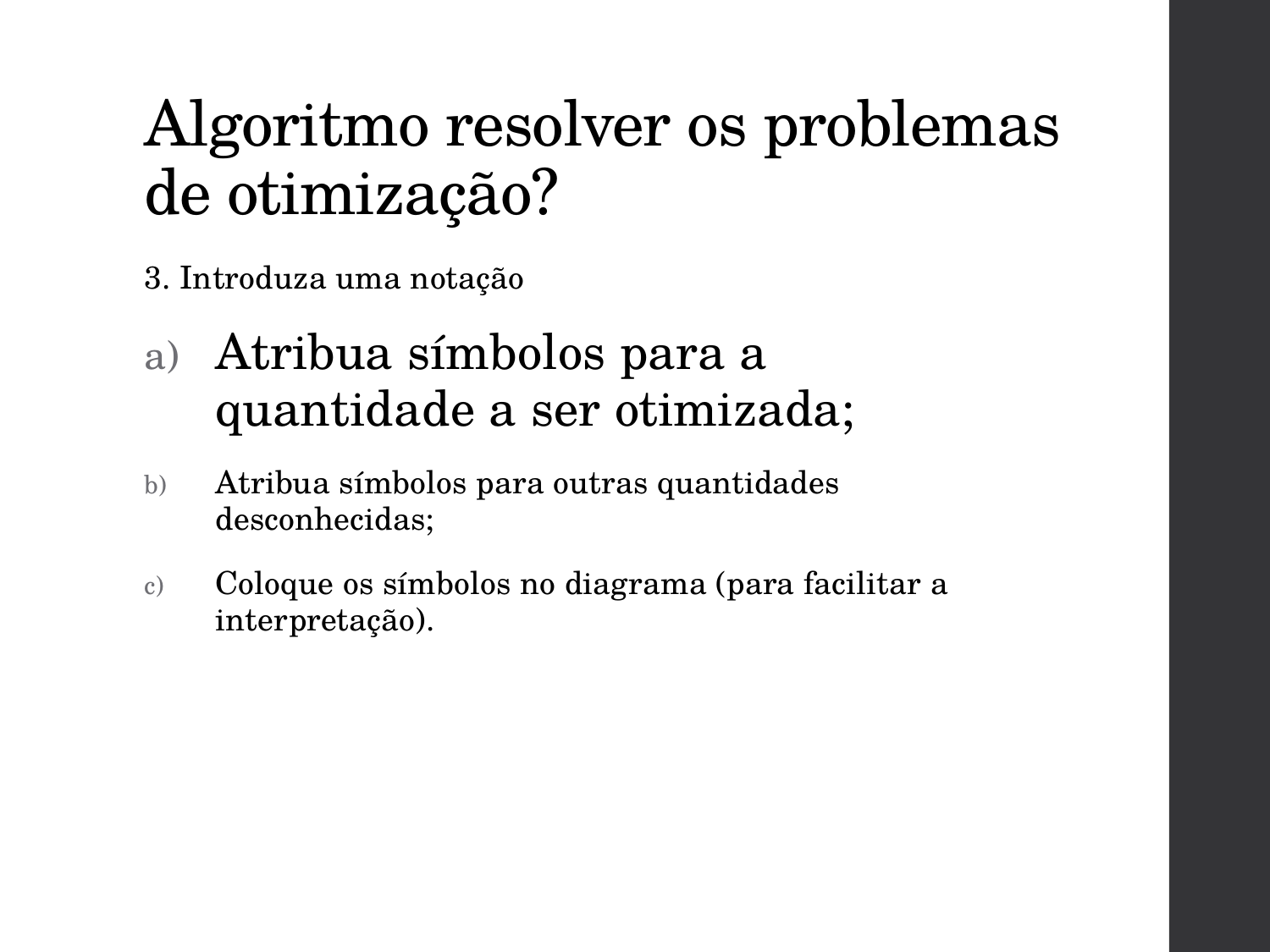

# Algoritmo resolver os problemas de otimização?
3. Introduza uma notação
Atribua símbolos para a quantidade a ser otimizada;
Atribua símbolos para outras quantidades desconhecidas;
Coloque os símbolos no diagrama (para facilitar a interpretação).